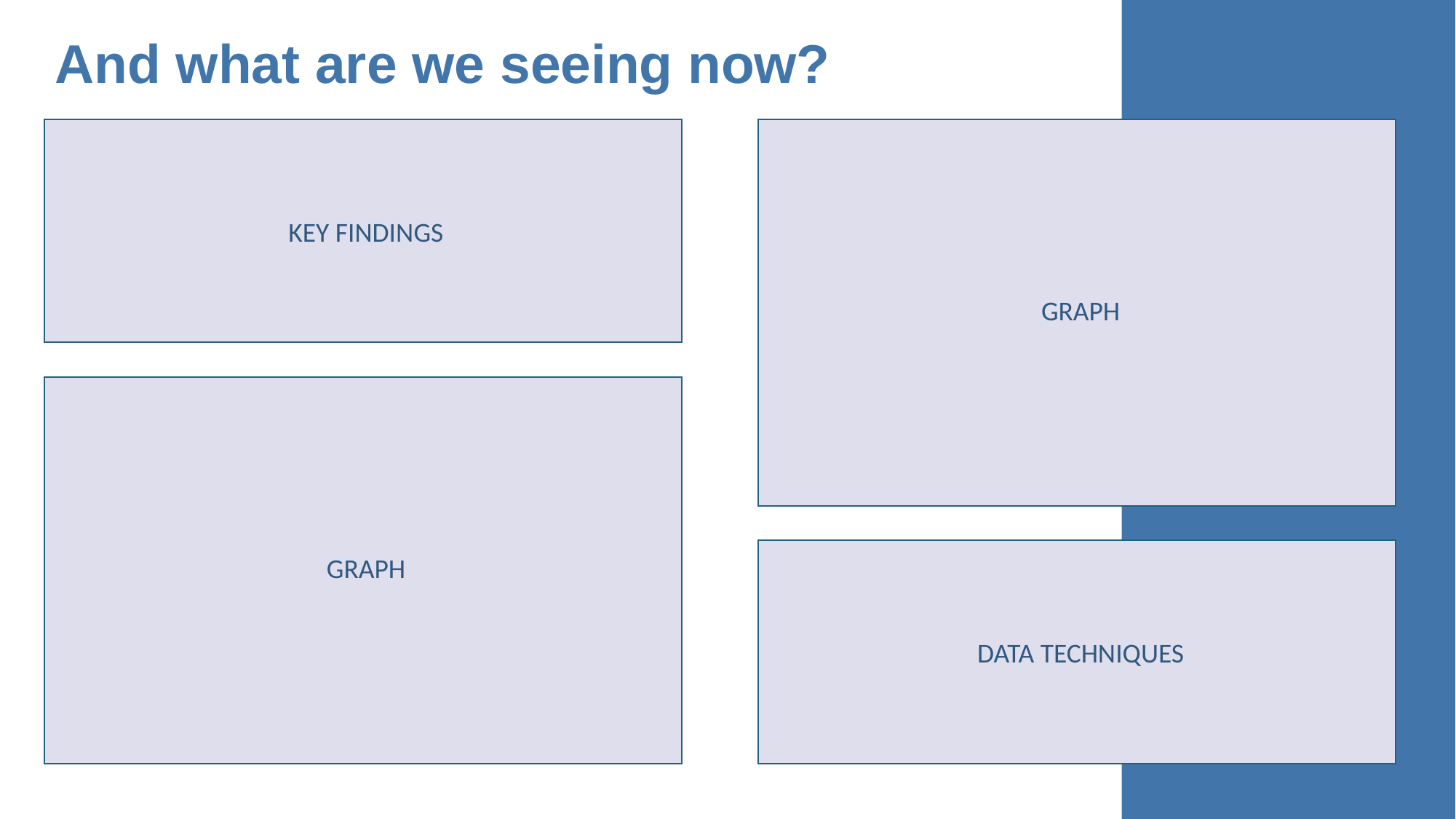

And what are we seeing now?

KEY FINDINGS

GRAPH

GRAPH

DATA TECHNIQUES